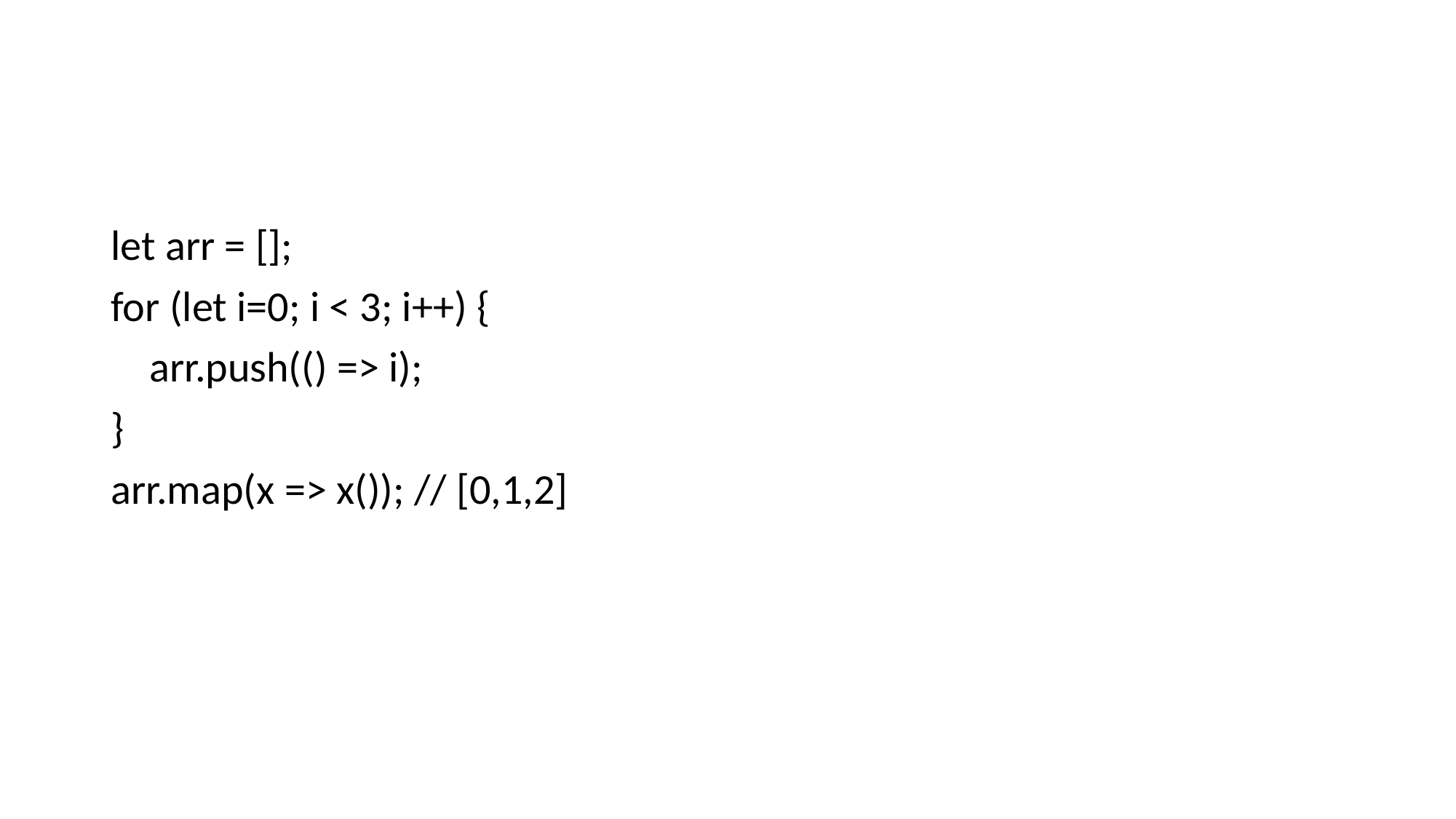

#
let arr = [];
for (let i=0; i < 3; i++) {
    arr.push(() => i);
}
arr.map(x => x()); // [0,1,2]